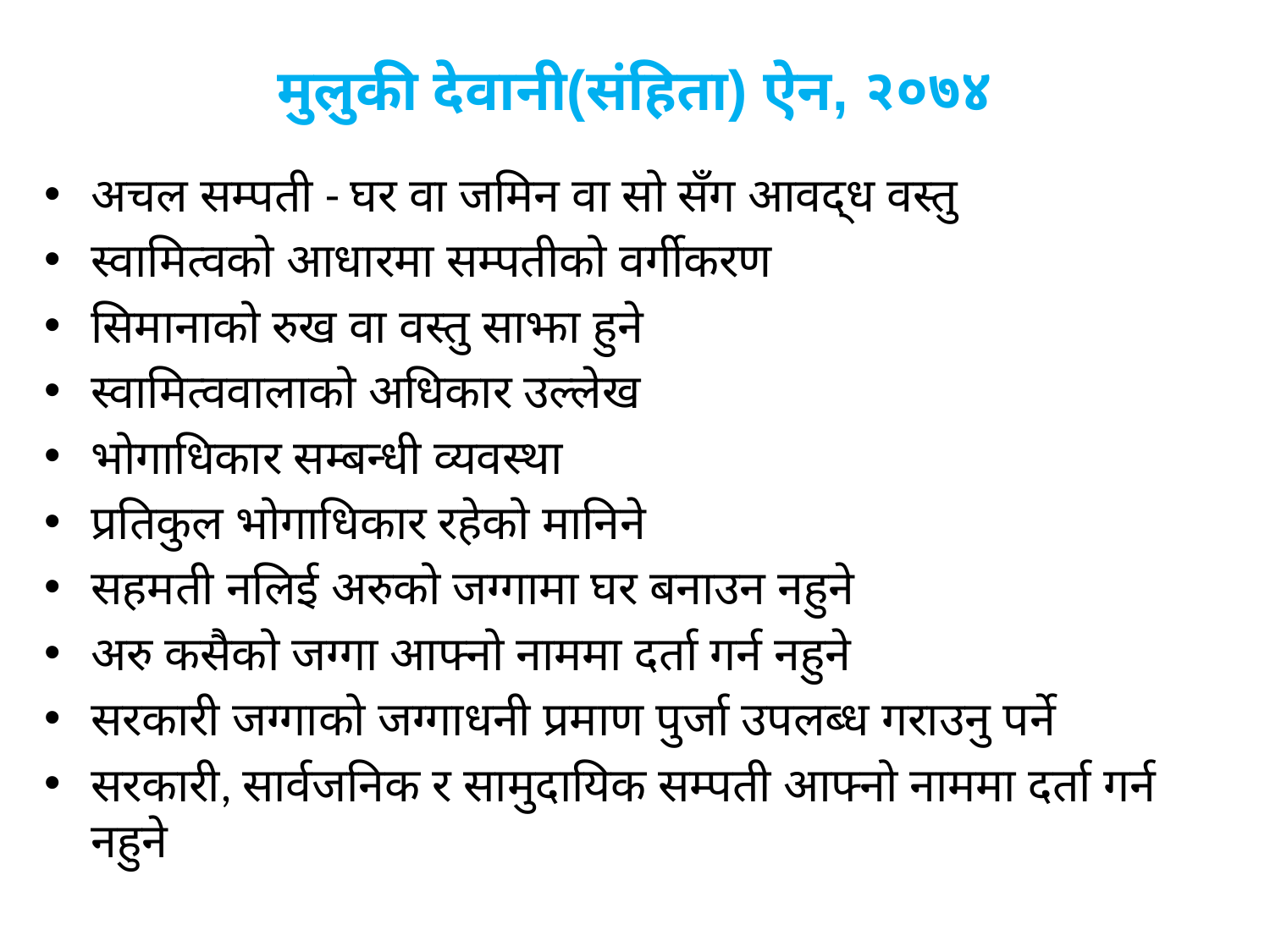

# मुलुकी देवानी(संहिता) ऐन, २०७४
अचल सम्पती - घर वा जमिन वा सो सँग आवद्ध वस्तु
स्वामित्वको आधारमा सम्पतीको वर्गीकरण
सिमानाको रुख वा वस्तु साझा हुने
स्वामित्ववालाको अधिकार उल्लेख
भोगाधिकार सम्बन्धी व्यवस्था
प्रतिकुल भोगाधिकार रहेको मानिने
सहमती नलिई अरुको जग्गामा घर बनाउन नहुने
अरु कसैको जग्गा आफ्नो नाममा दर्ता गर्न नहुने
सरकारी जग्गाको जग्गाधनी प्रमाण पुर्जा उपलब्ध गराउनु पर्ने
सरकारी, सार्वजनिक र सामुदायिक सम्पती आफ्नो नाममा दर्ता गर्न नहुने